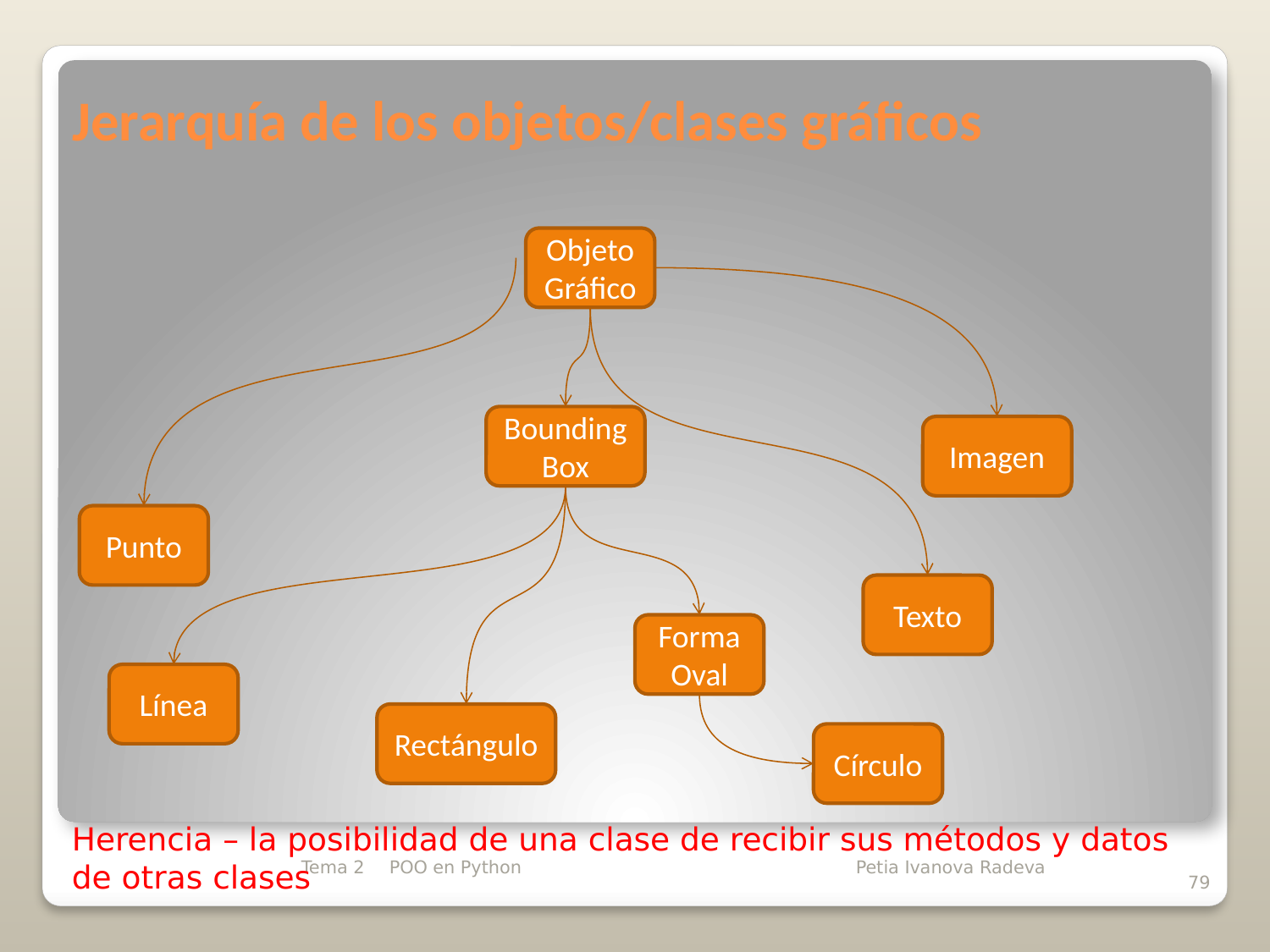

Jerarquía de los objetos/clases gráficos
ObjetoGráfico
BoundingBox
Imagen
Punto
Texto
Forma Oval
Línea
Rectángulo
Círculo
Herencia – la posibilidad de una clase de recibir sus métodos y datos de otras clases
Tema 2
POO en Python
79